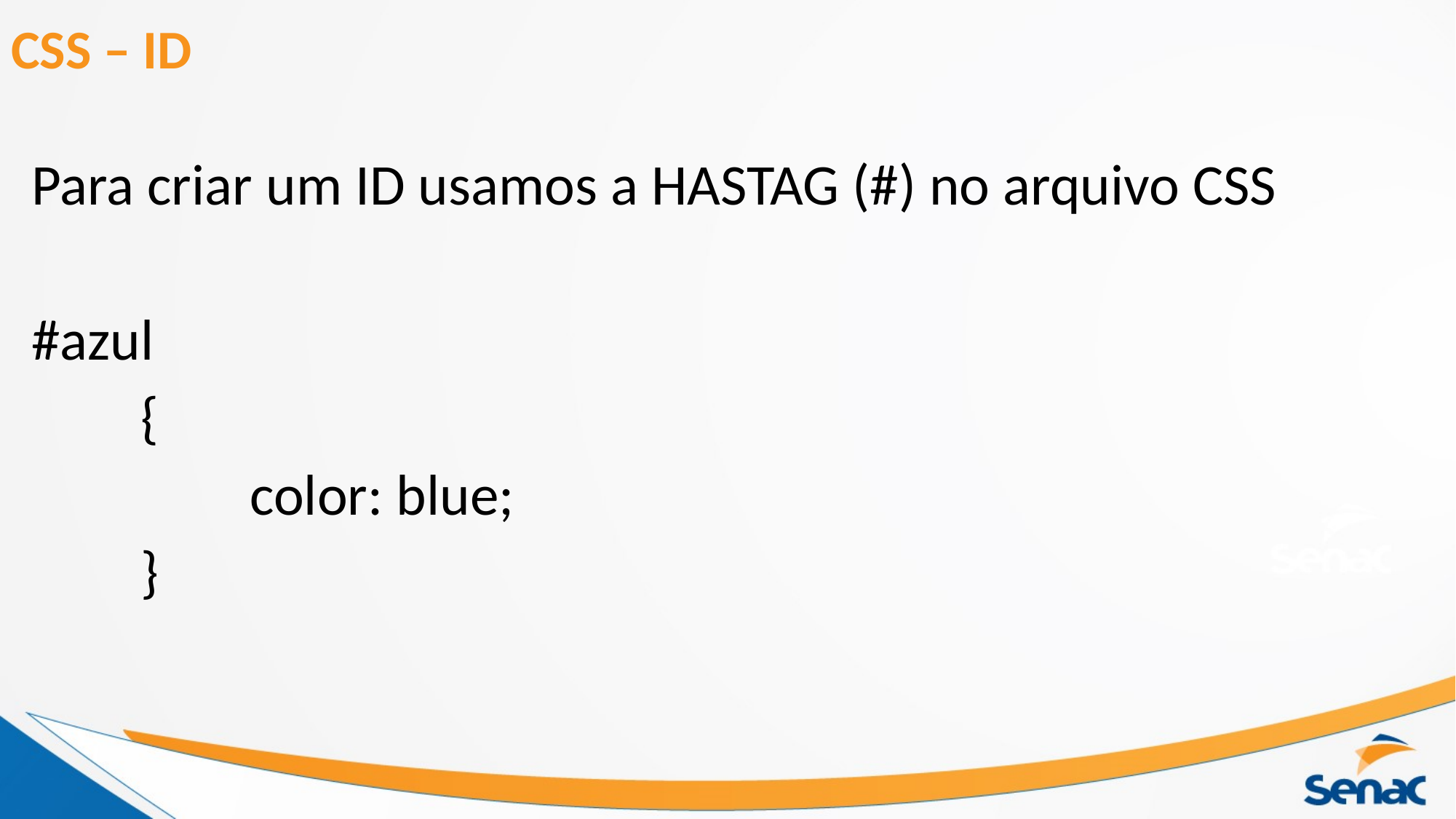

# CSS – ID
Para criar um ID usamos a HASTAG (#) no arquivo CSS

#azul
	{
		color: blue;
	}